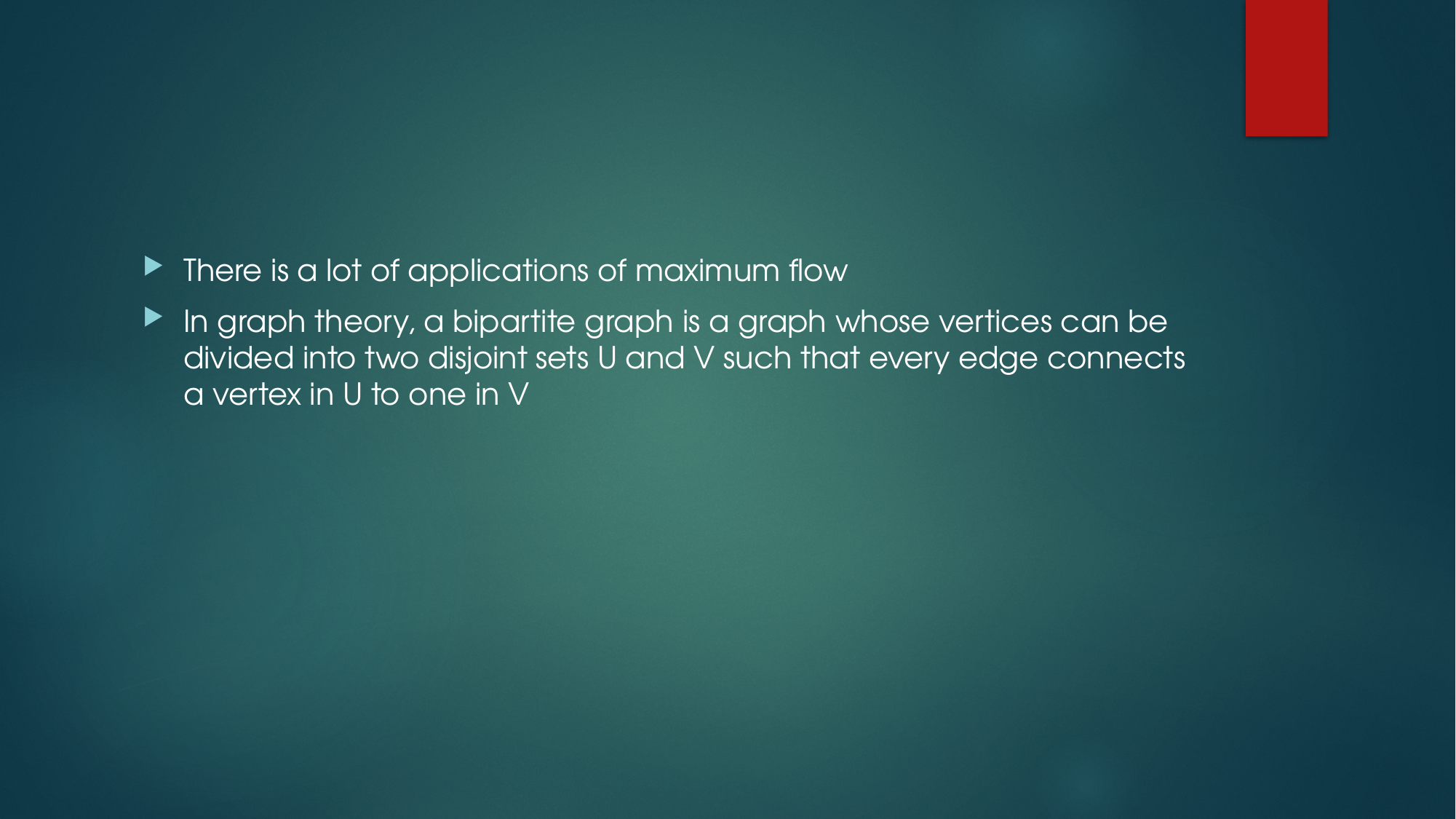

#
There is a lot of applications of maximum flow
In graph theory, a bipartite graph is a graph whose vertices can be divided into two disjoint sets U and V such that every edge connects a vertex in U to one in V